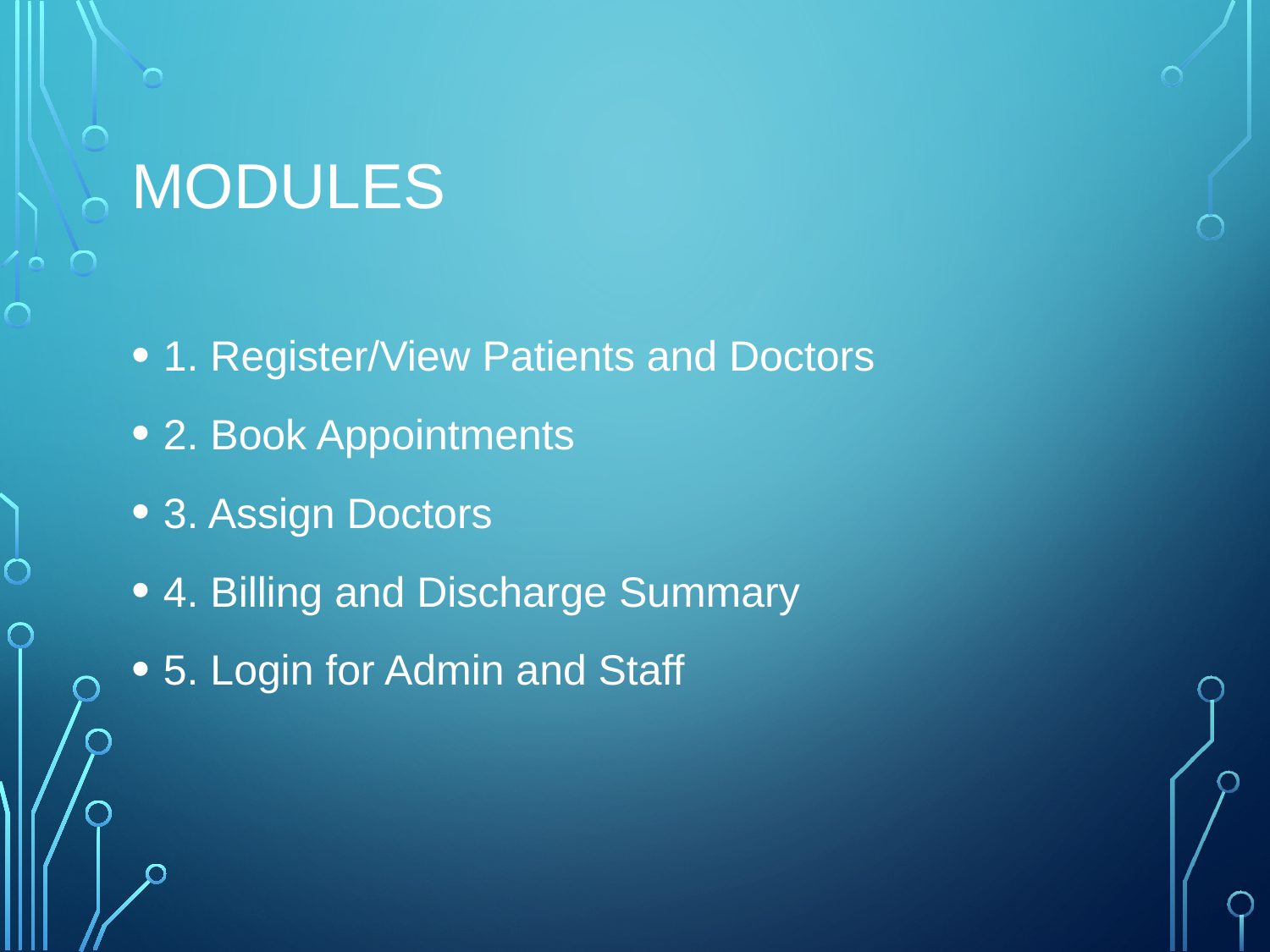

# Modules
1. Register/View Patients and Doctors
2. Book Appointments
3. Assign Doctors
4. Billing and Discharge Summary
5. Login for Admin and Staff